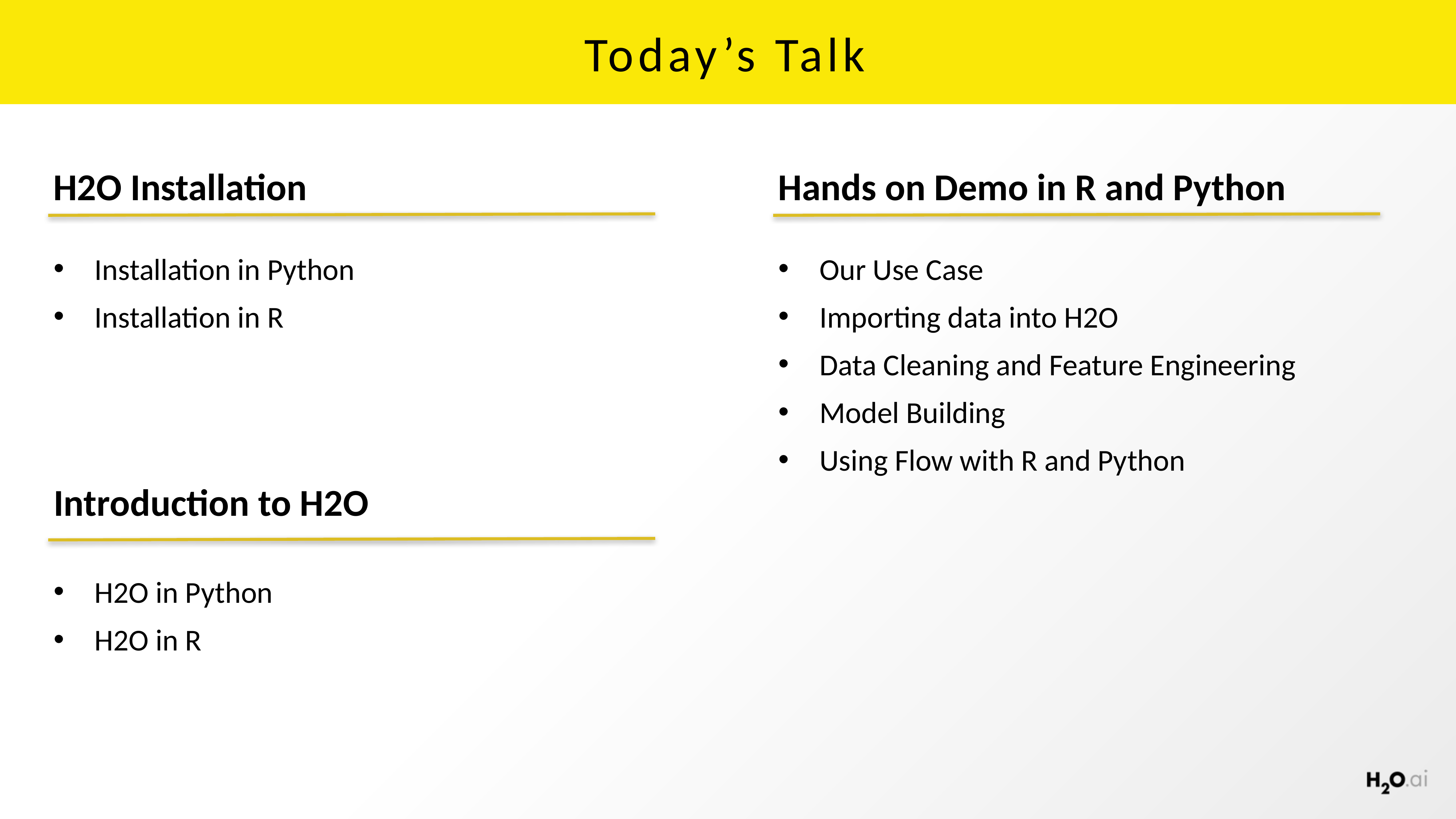

# Today’s Talk
H2O Installation
Hands on Demo in R and Python
Installation in Python
Installation in R
Our Use Case
Importing data into H2O
Data Cleaning and Feature Engineering
Model Building
Using Flow with R and Python
Introduction to H2O
H2O in Python
H2O in R